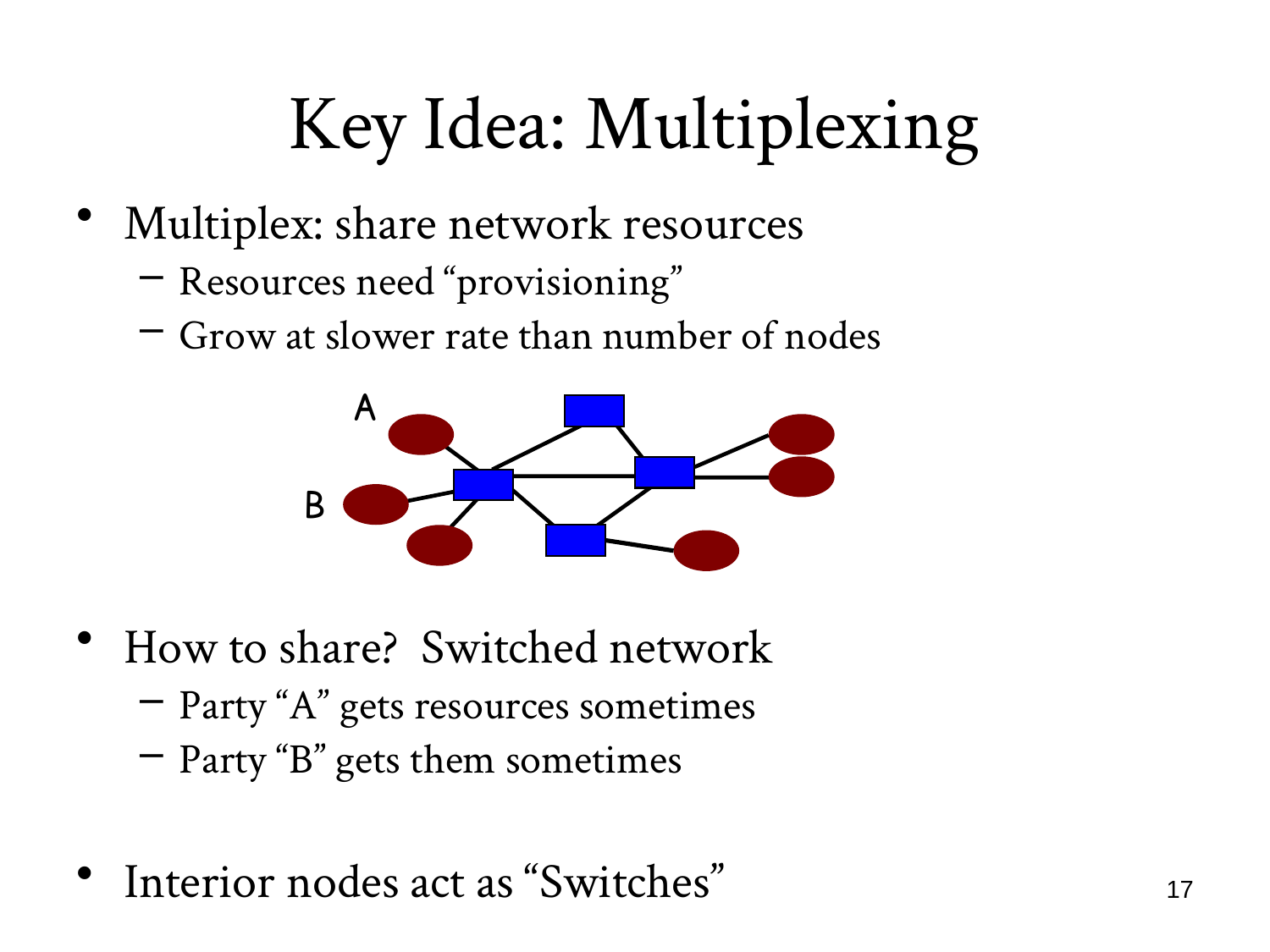

# Key Idea: Multiplexing
Multiplex: share network resources
Resources need “provisioning”
Grow at slower rate than number of nodes

How to share?  Switched network
Party “A” gets resources sometimes
Party “B” gets them sometimes

Interior nodes act as “Switches”
A

B

17